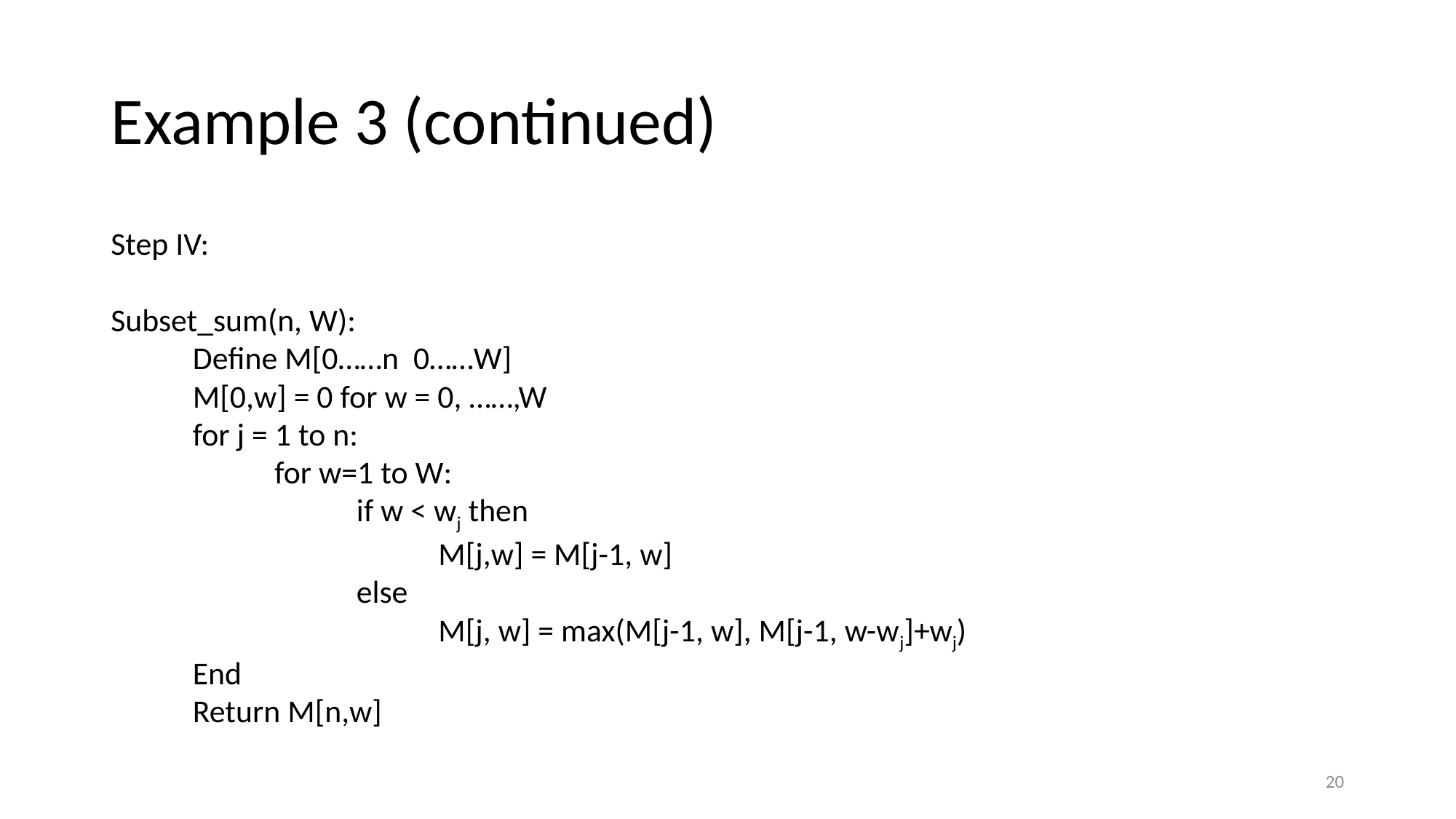

# Example 3 (continued)
Step IV:

Subset_sum(n, W):
	Define M[0……n  0……W]
	M[0,w] = 0 for w = 0, ……,W
	for j = 1 to n:
		for w=1 to W:
			if w < wj then
				M[j,w] = M[j-1, w]
			else
				M[j, w] = max(M[j-1, w], M[j-1, w-wj]+wj)
	End
	Return M[n,w]

20